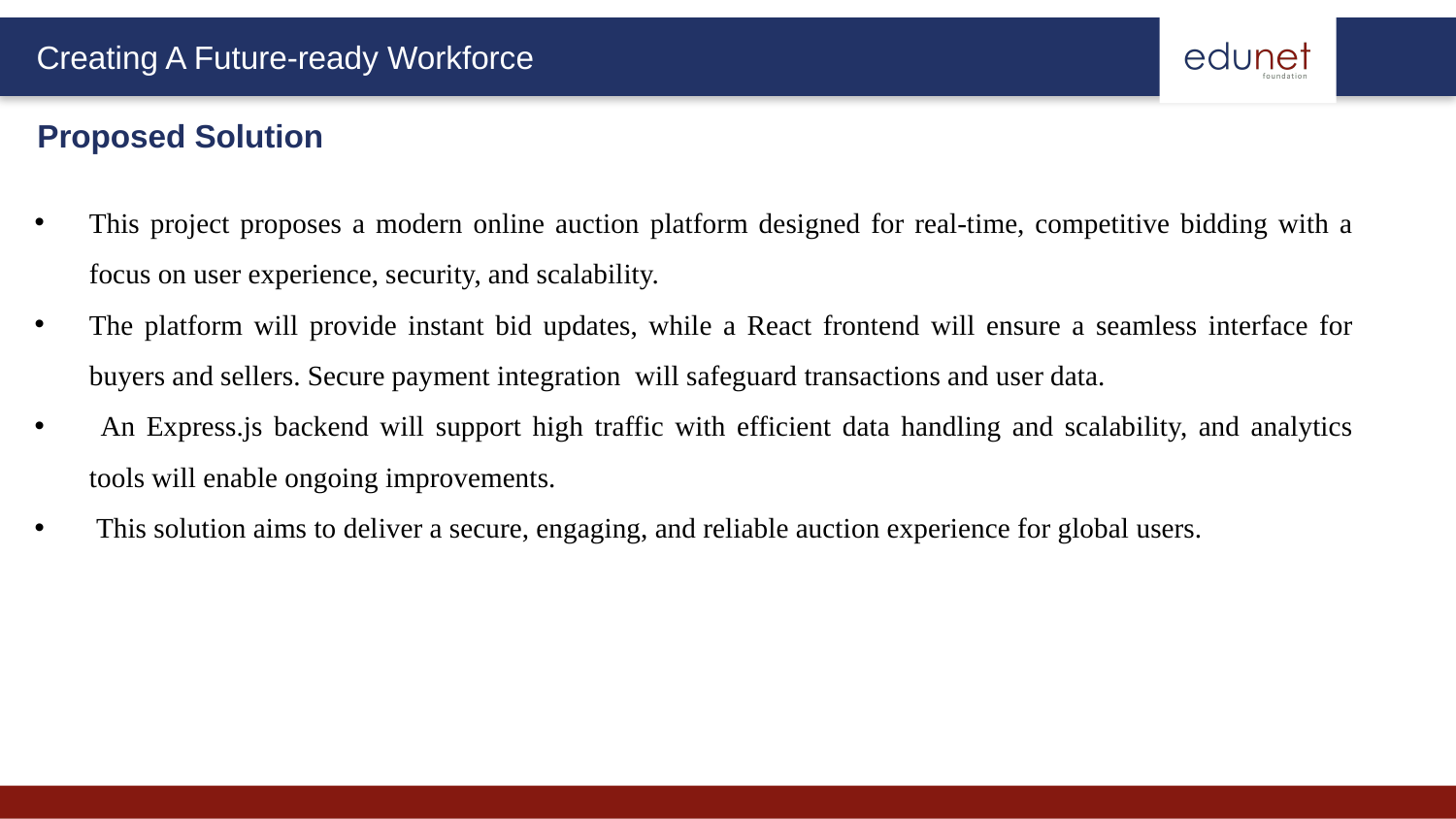

Proposed Solution
This project proposes a modern online auction platform designed for real-time, competitive bidding with a focus on user experience, security, and scalability.
The platform will provide instant bid updates, while a React frontend will ensure a seamless interface for buyers and sellers. Secure payment integration  will safeguard transactions and user data.
 An Express.js backend will support high traffic with efficient data handling and scalability, and analytics tools will enable ongoing improvements.
 This solution aims to deliver a secure, engaging, and reliable auction experience for global users.